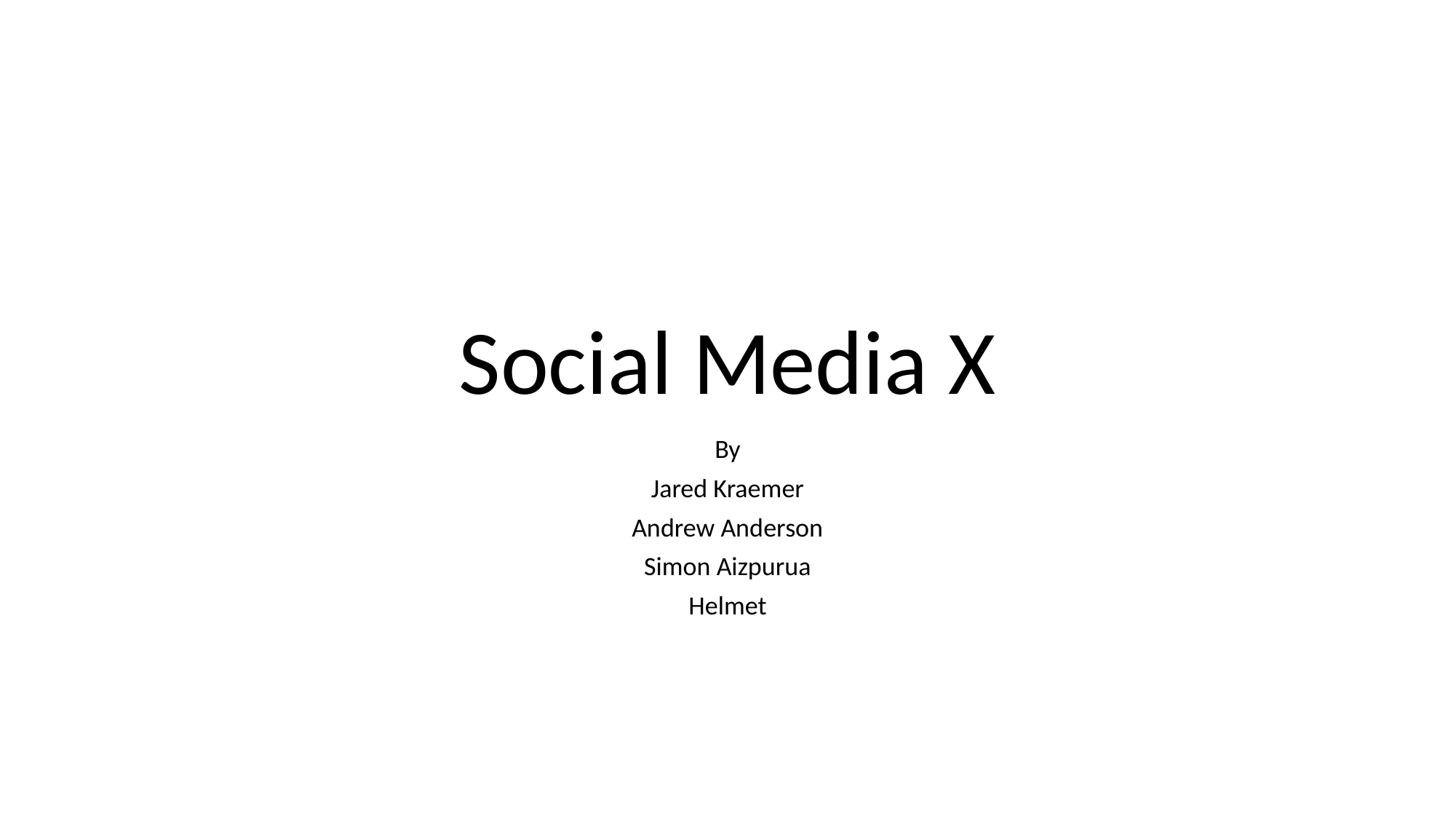

# Social Media X
By
Jared Kraemer
Andrew Anderson
Simon Aizpurua
Helmet